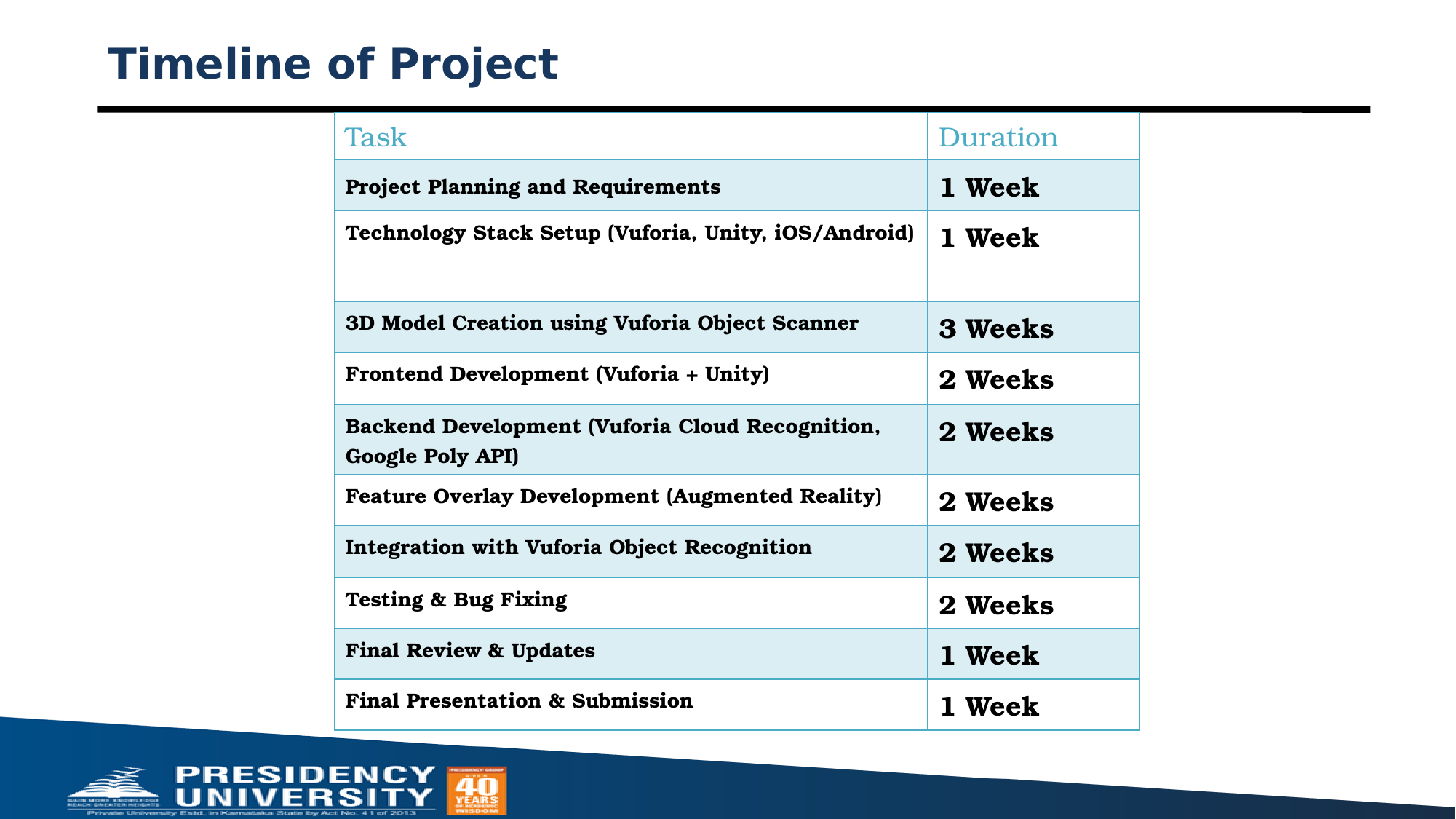

# Timeline of Project
| Task | Duration |
| --- | --- |
| Project Planning and Requirements | 1 Week |
| Technology Stack Setup (Vuforia, Unity, iOS/Android) | 1 Week |
| 3D Model Creation using Vuforia Object Scanner | 3 Weeks |
| Frontend Development (Vuforia + Unity) | 2 Weeks |
| Backend Development (Vuforia Cloud Recognition, Google Poly API) | 2 Weeks |
| Feature Overlay Development (Augmented Reality) | 2 Weeks |
| Integration with Vuforia Object Recognition | 2 Weeks |
| Testing & Bug Fixing | 2 Weeks |
| Final Review & Updates | 1 Week |
| Final Presentation & Submission | 1 Week |